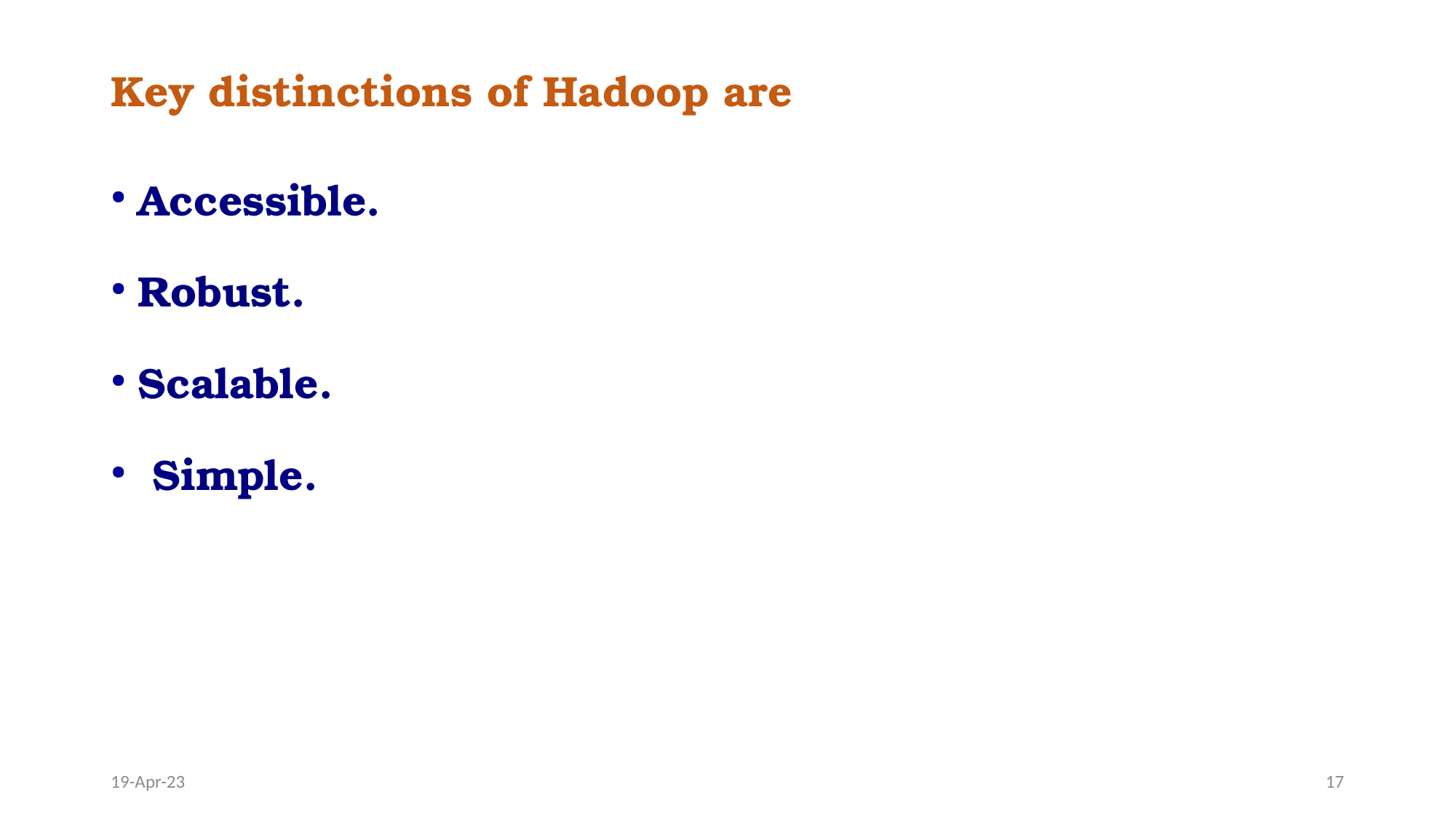

# Key distinctions of Hadoop are
Accessible.
Robust.
Scalable.
 Simple.

19-Apr-23
17